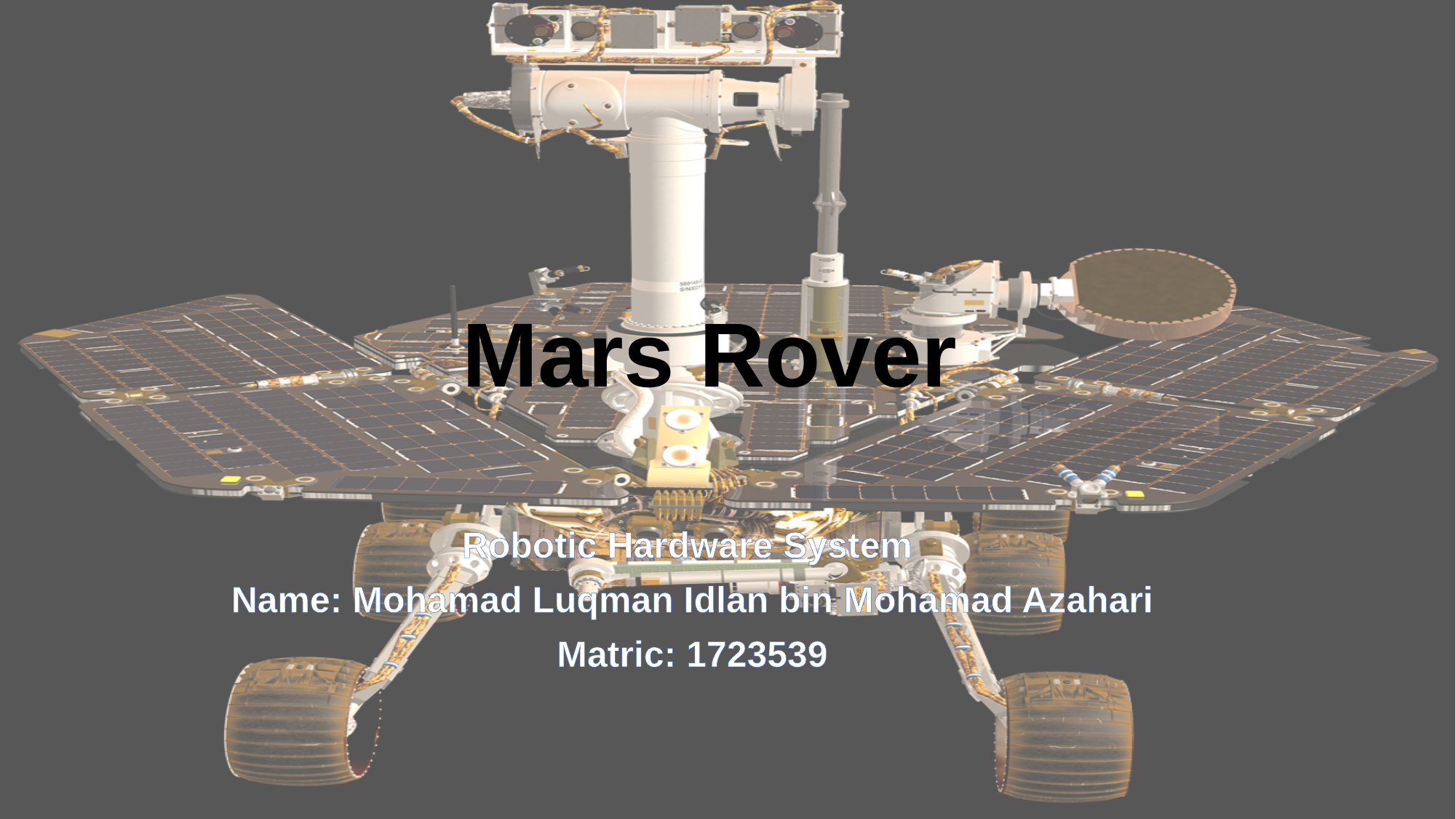

# Mars Rover
Robotic Hardware System
Name: Mohamad Luqman Idlan bin Mohamad Azahari
Matric: 1723539